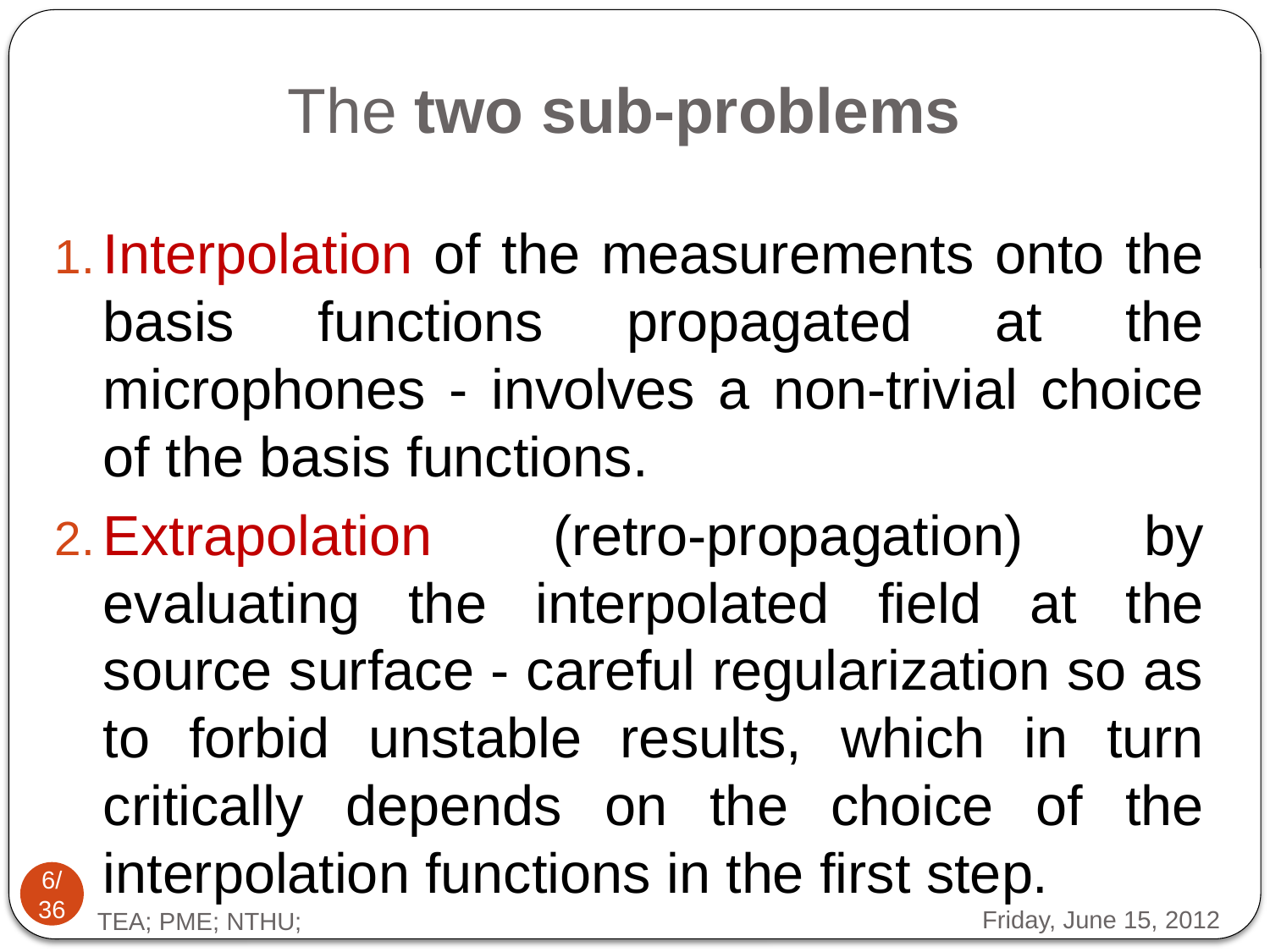

# The two sub-problems
Interpolation of the measurements onto the basis functions propagated at the microphones - involves a non-trivial choice of the basis functions.
Extrapolation (retro-propagation) by evaluating the interpolated field at the source surface - careful regularization so as to forbid unstable results, which in turn critically depends on the choice of the interpolation functions in the first step.

6/36
Friday, June 15, 2012
TEA; PME; NTHU;